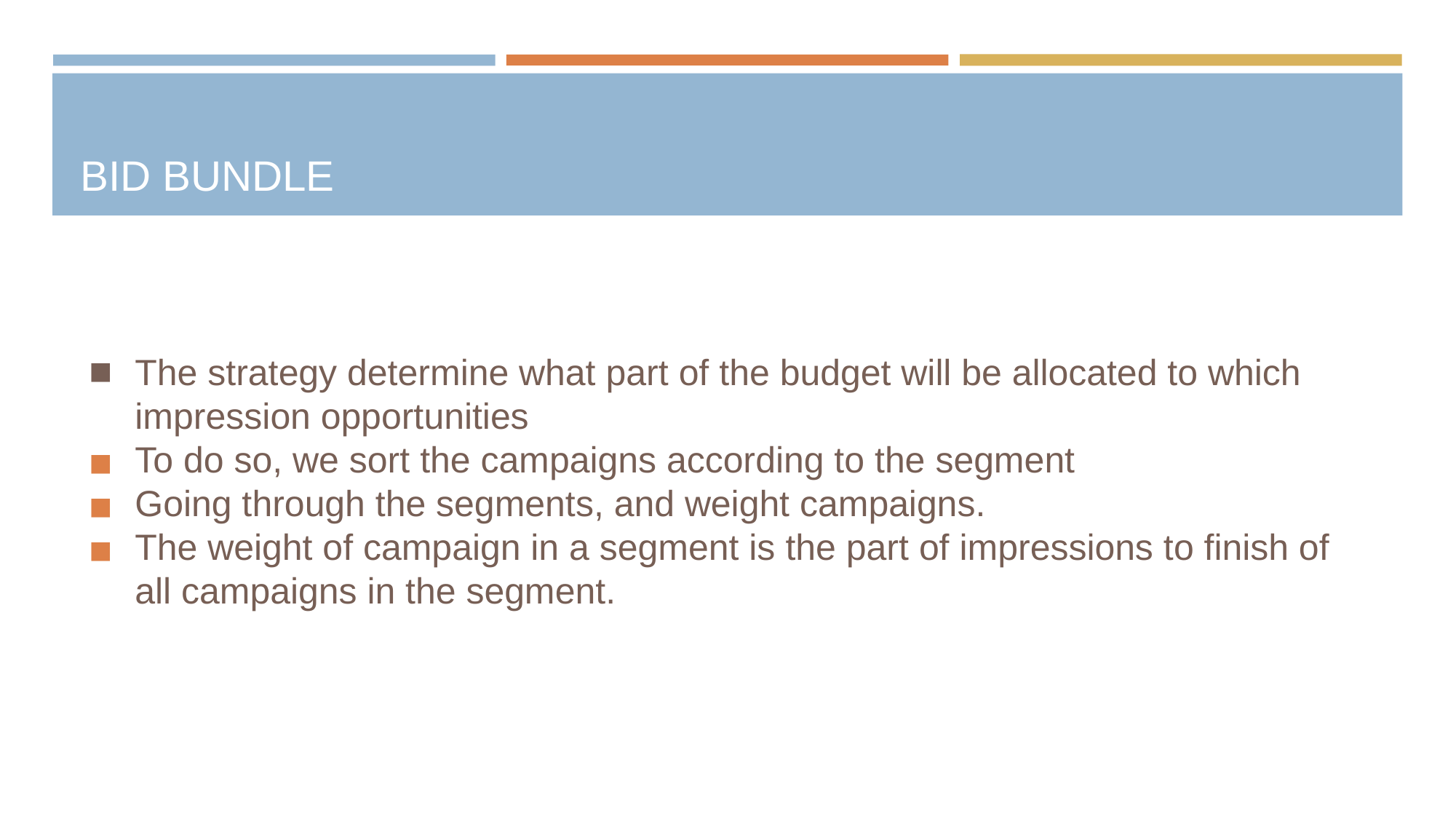

# BID BUNDLE
The strategy determine what part of the budget will be allocated to which impression opportunities
To do so, we sort the campaigns according to the segment
Going through the segments, and weight campaigns.
The weight of campaign in a segment is the part of impressions to finish of all campaigns in the segment.